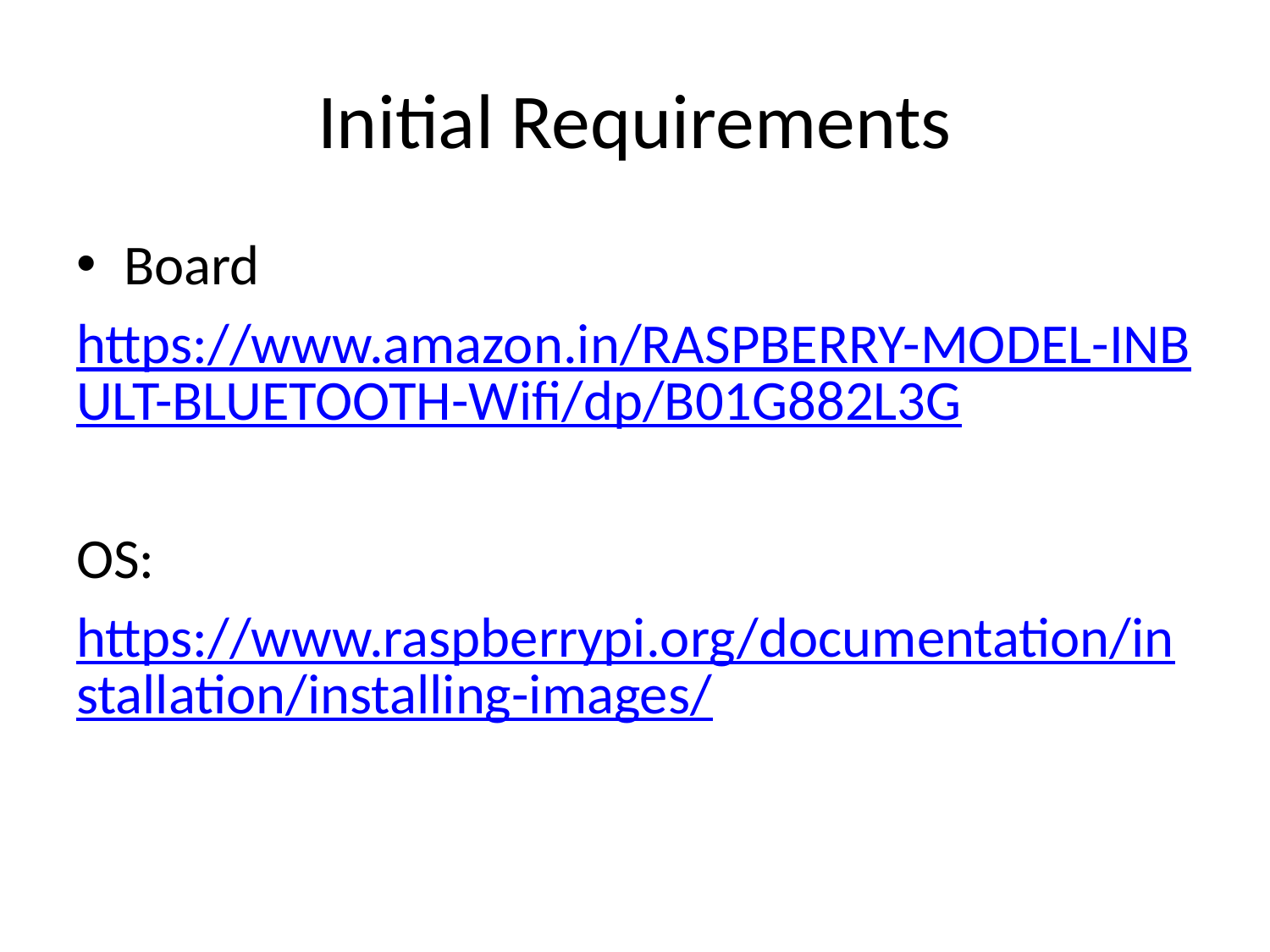

# Initial Requirements
Board
https://www.amazon.in/RASPBERRY-MODEL-INBULT-BLUETOOTH-Wifi/dp/B01G882L3G

OS:
https://www.raspberrypi.org/documentation/installation/installing-images/